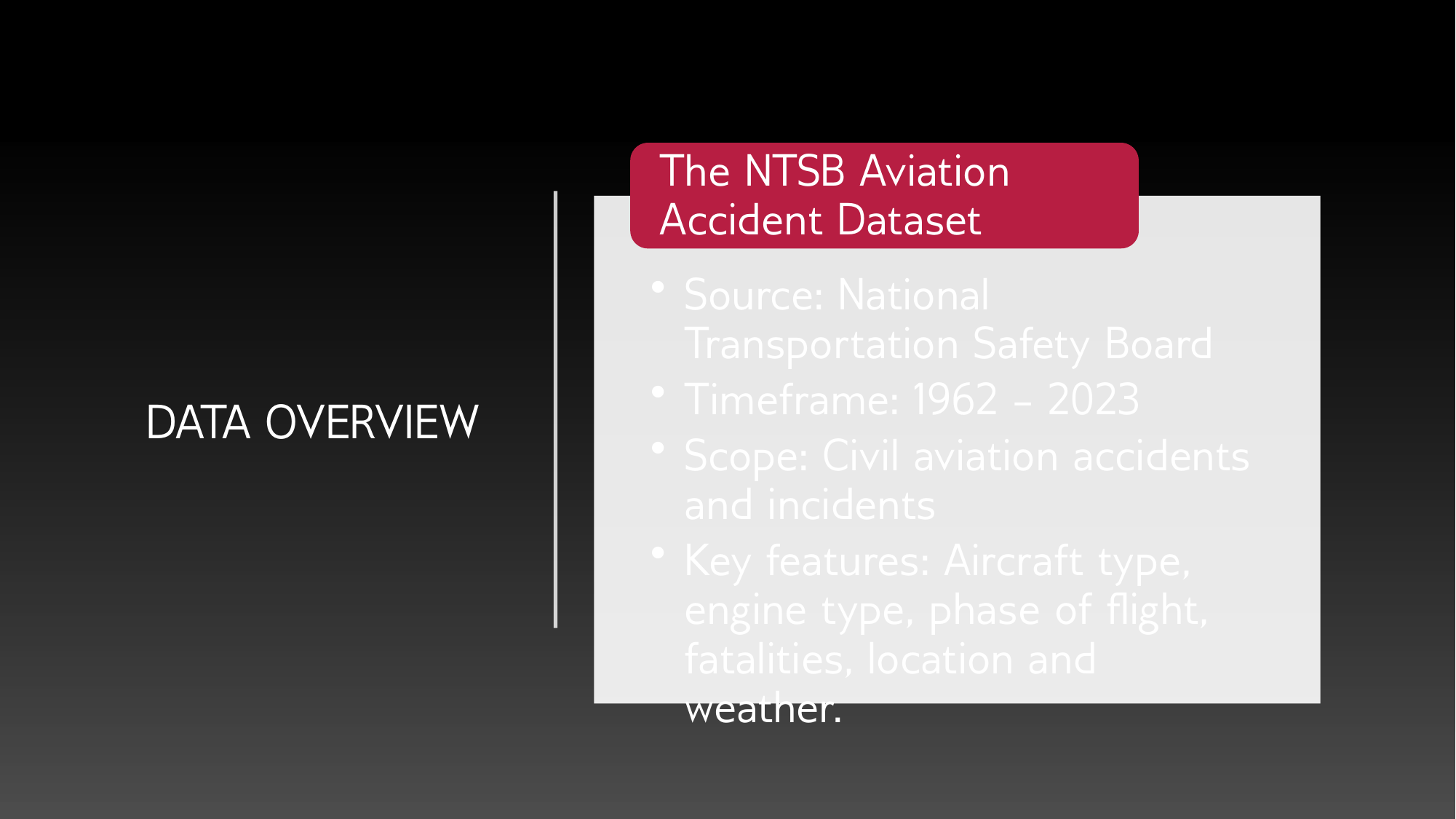

# DATA OVERVIEW
Source: National Transportation Safety Board
Timeframe: 1962 – 2023
Scope: Civil aviation accidents and incidents
Key features: Aircraft type, engine type, phase of flight, fatalities, location and weather.
The NTSB Aviation Accident Dataset